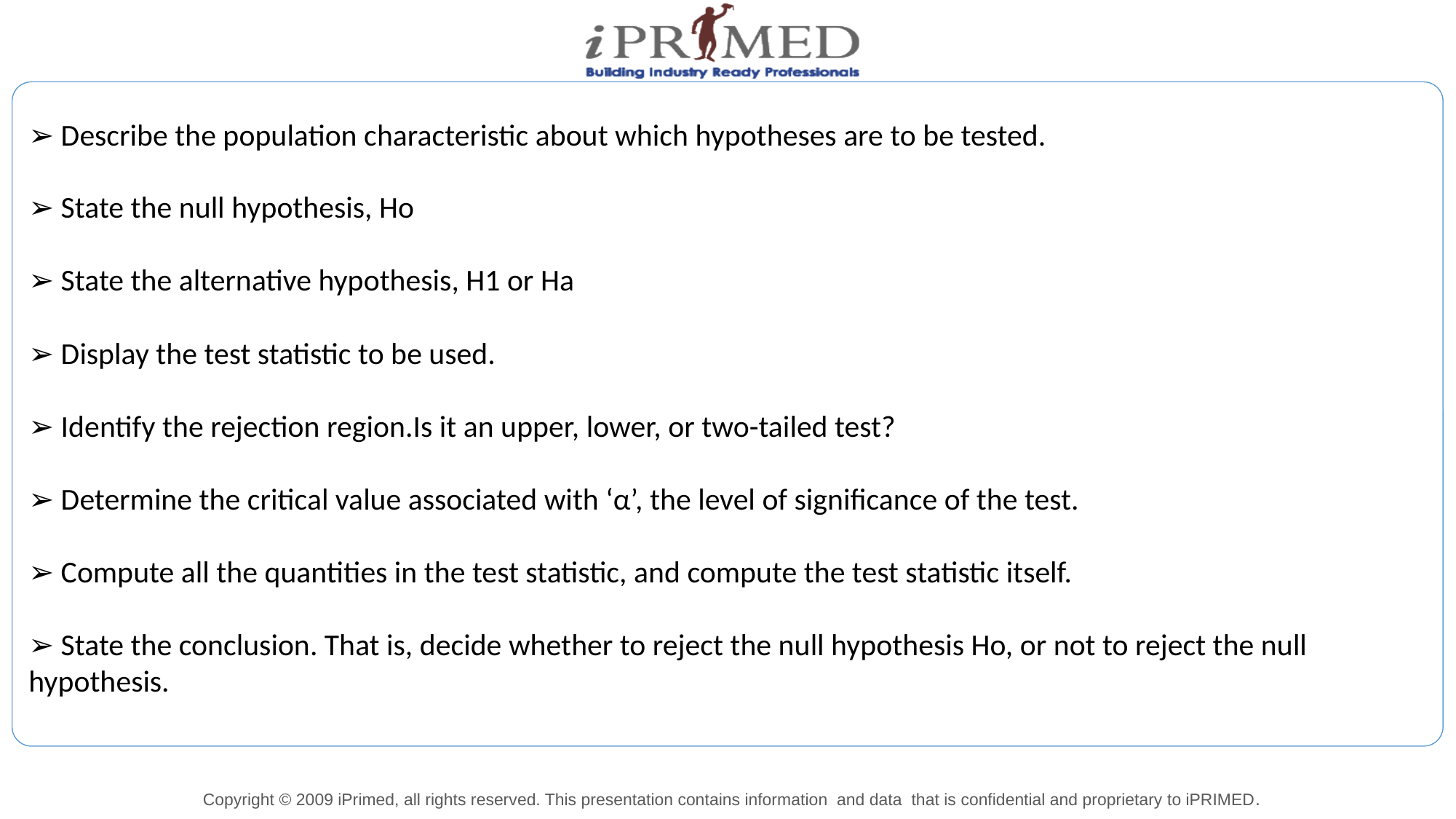

➢ Describe the population characteristic about which hypotheses are to be tested.

➢ State the null hypothesis, Ho

➢ State the alternative hypothesis, H1 or Ha

➢ Display the test statistic to be used.

➢ Identify the rejection region.Is it an upper, lower, or two-tailed test?

➢ Determine the critical value associated with ‘α’, the level of significance of the test.

➢ Compute all the quantities in the test statistic, and compute the test statistic itself.

➢ State the conclusion. That is, decide whether to reject the null hypothesis Ho, or not to reject the null hypothesis.